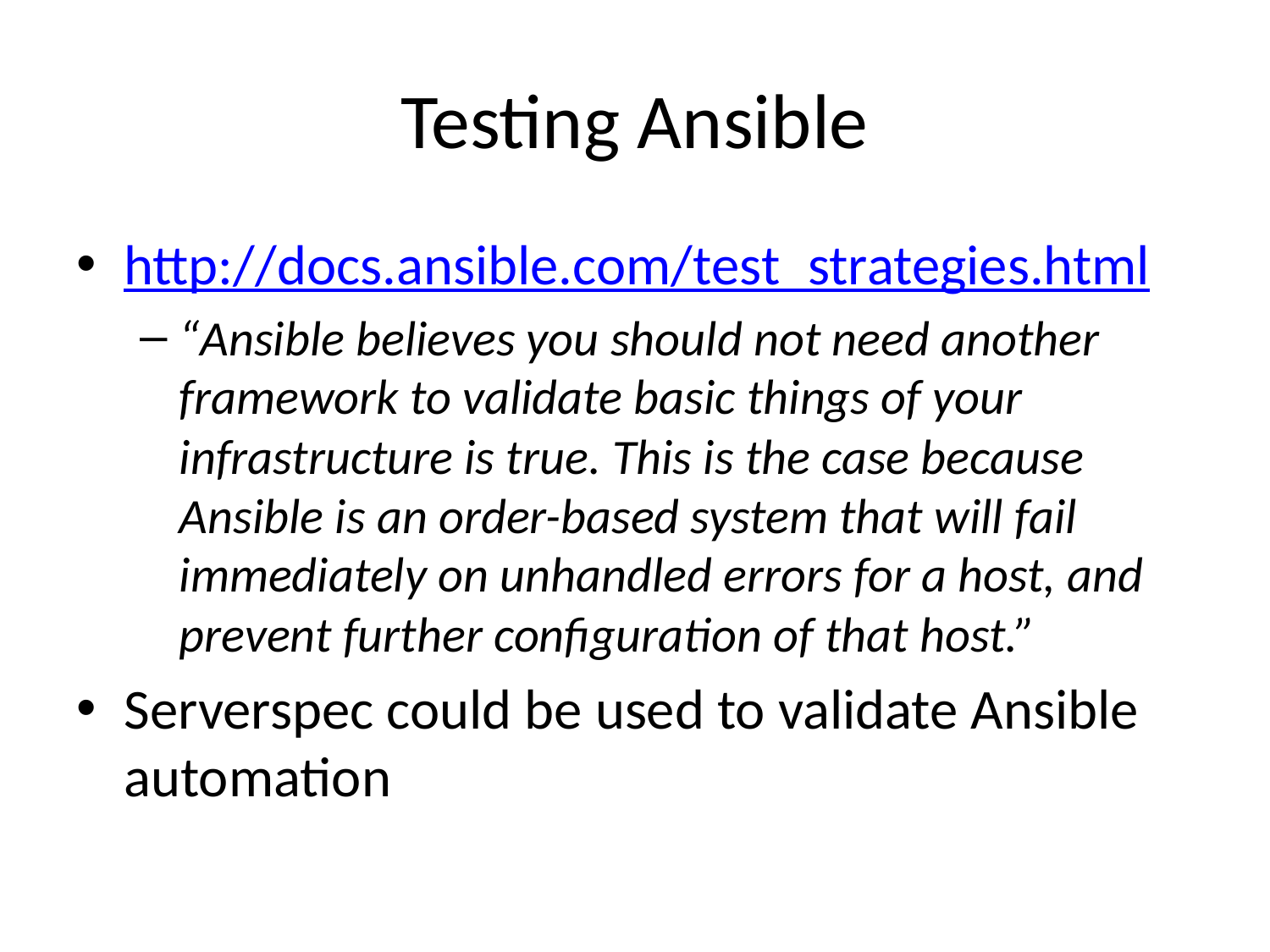

# Testing Ansible
http://docs.ansible.com/test_strategies.html
“Ansible believes you should not need another framework to validate basic things of your infrastructure is true. This is the case because Ansible is an order-based system that will fail immediately on unhandled errors for a host, and prevent further configuration of that host.”
Serverspec could be used to validate Ansible automation